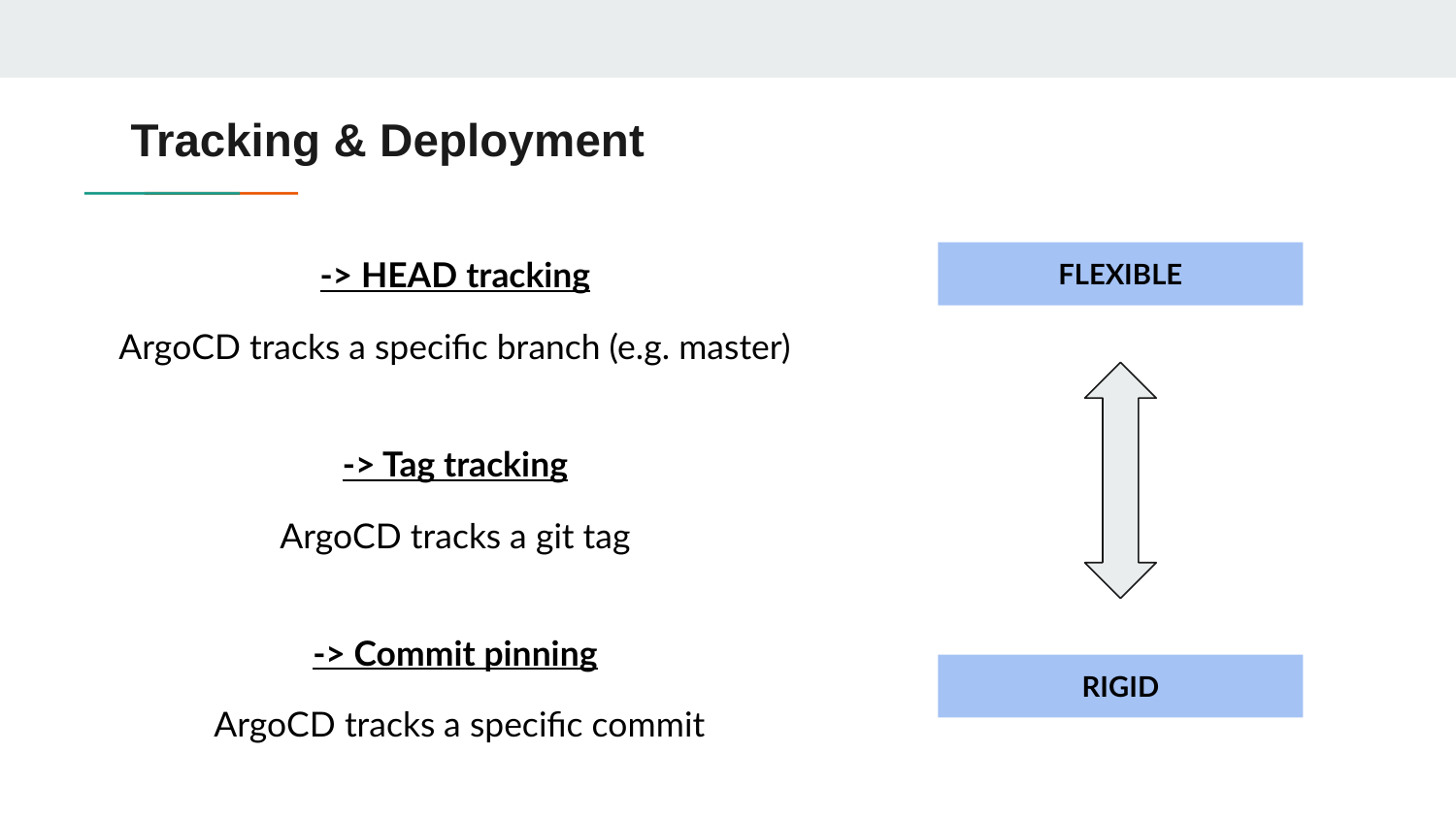

# Tracking & Deployment
-> HEAD tracking
ArgoCD tracks a specific branch (e.g. master)
FLEXIBLE

-> Tag tracking
ArgoCD tracks a git tag
-> Commit pinning
 ArgoCD tracks a specific commit
RIGID